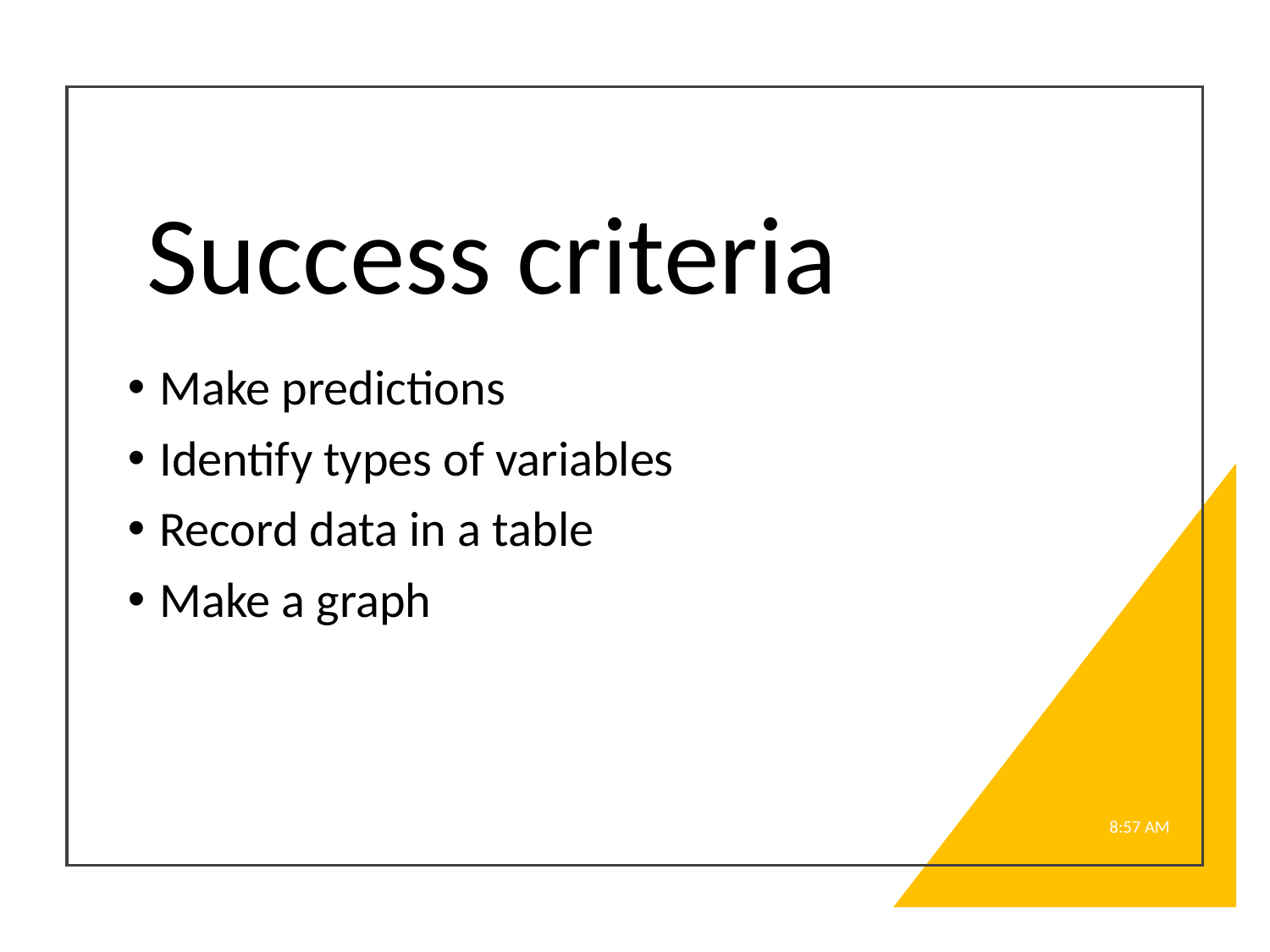

# Success criteria
Make predictions
Identify types of variables
Record data in a table
Make a graph

8:57 AM